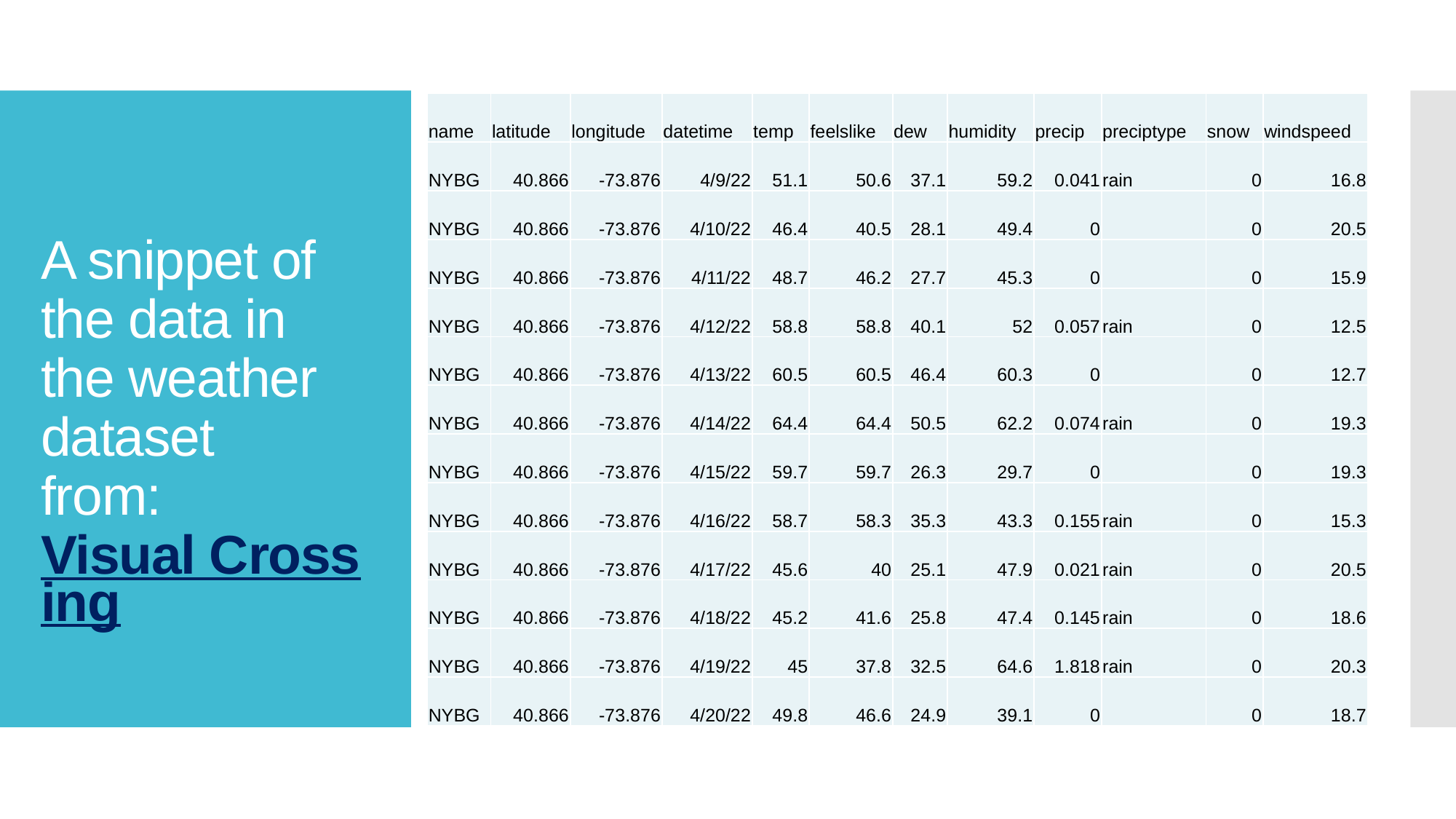

| name | latitude | longitude | datetime | temp | feelslike | dew | humidity | precip | preciptype | snow | windspeed |
| --- | --- | --- | --- | --- | --- | --- | --- | --- | --- | --- | --- |
| NYBG | 40.866 | -73.876 | 4/9/22 | 51.1 | 50.6 | 37.1 | 59.2 | 0.041 | rain | 0 | 16.8 |
| NYBG | 40.866 | -73.876 | 4/10/22 | 46.4 | 40.5 | 28.1 | 49.4 | 0 |  | 0 | 20.5 |
| NYBG | 40.866 | -73.876 | 4/11/22 | 48.7 | 46.2 | 27.7 | 45.3 | 0 |  | 0 | 15.9 |
| NYBG | 40.866 | -73.876 | 4/12/22 | 58.8 | 58.8 | 40.1 | 52 | 0.057 | rain | 0 | 12.5 |
| NYBG | 40.866 | -73.876 | 4/13/22 | 60.5 | 60.5 | 46.4 | 60.3 | 0 |  | 0 | 12.7 |
| NYBG | 40.866 | -73.876 | 4/14/22 | 64.4 | 64.4 | 50.5 | 62.2 | 0.074 | rain | 0 | 19.3 |
| NYBG | 40.866 | -73.876 | 4/15/22 | 59.7 | 59.7 | 26.3 | 29.7 | 0 |  | 0 | 19.3 |
| NYBG | 40.866 | -73.876 | 4/16/22 | 58.7 | 58.3 | 35.3 | 43.3 | 0.155 | rain | 0 | 15.3 |
| NYBG | 40.866 | -73.876 | 4/17/22 | 45.6 | 40 | 25.1 | 47.9 | 0.021 | rain | 0 | 20.5 |
| NYBG | 40.866 | -73.876 | 4/18/22 | 45.2 | 41.6 | 25.8 | 47.4 | 0.145 | rain | 0 | 18.6 |
| NYBG | 40.866 | -73.876 | 4/19/22 | 45 | 37.8 | 32.5 | 64.6 | 1.818 | rain | 0 | 20.3 |
| NYBG | 40.866 | -73.876 | 4/20/22 | 49.8 | 46.6 | 24.9 | 39.1 | 0 |  | 0 | 18.7 |
# A snippet of the data in the weather  dataset from: Visual Crossing